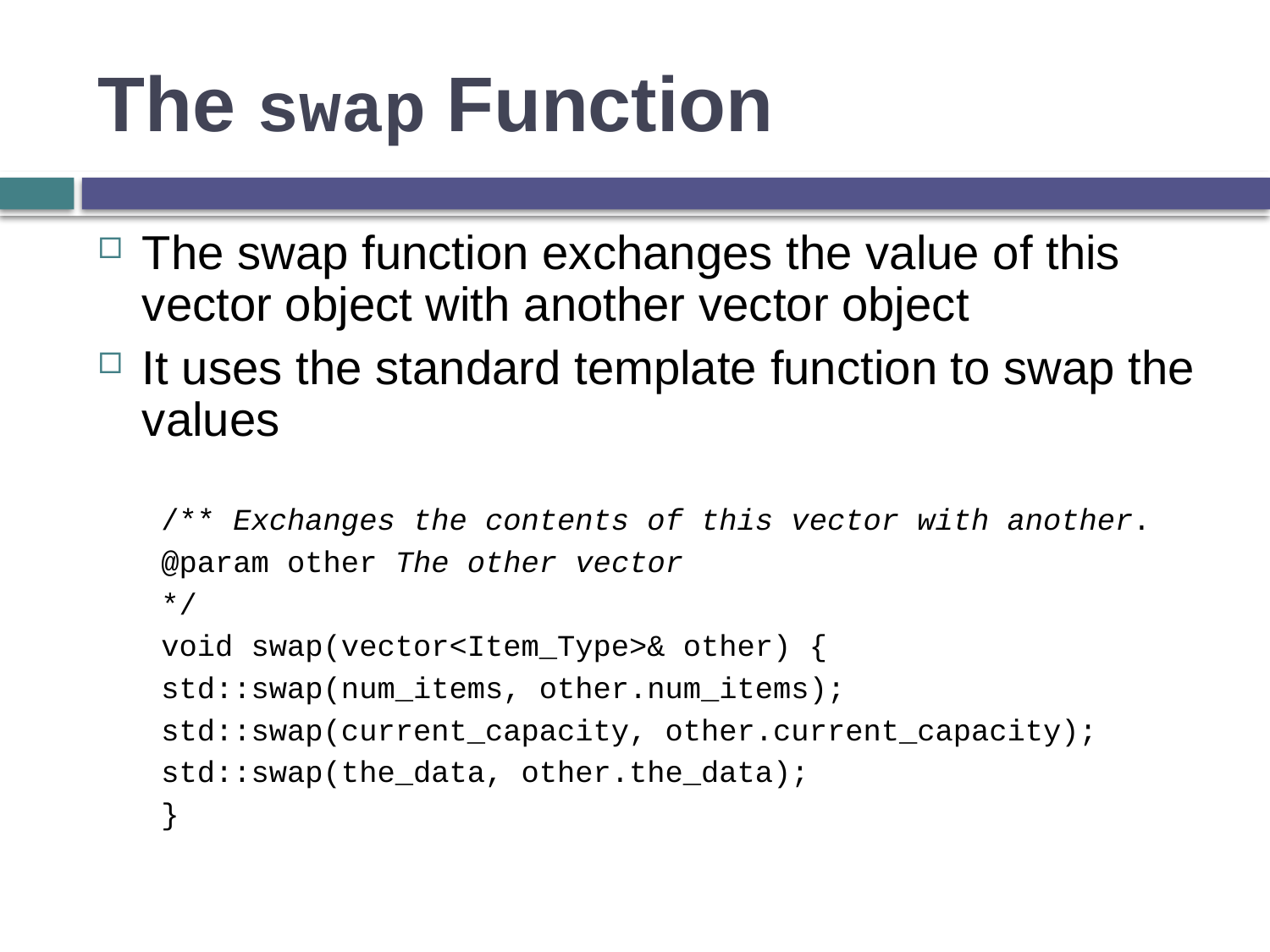

# The swap Function
The swap function exchanges the value of this vector object with another vector object
It uses the standard template function to swap the values

/** Exchanges the contents of this vector with another.
@param other The other vector
*/
void swap(vector<Item_Type>& other) {
std::swap(num_items, other.num_items);
std::swap(current_capacity, other.current_capacity);
std::swap(the_data, other.the_data);
}